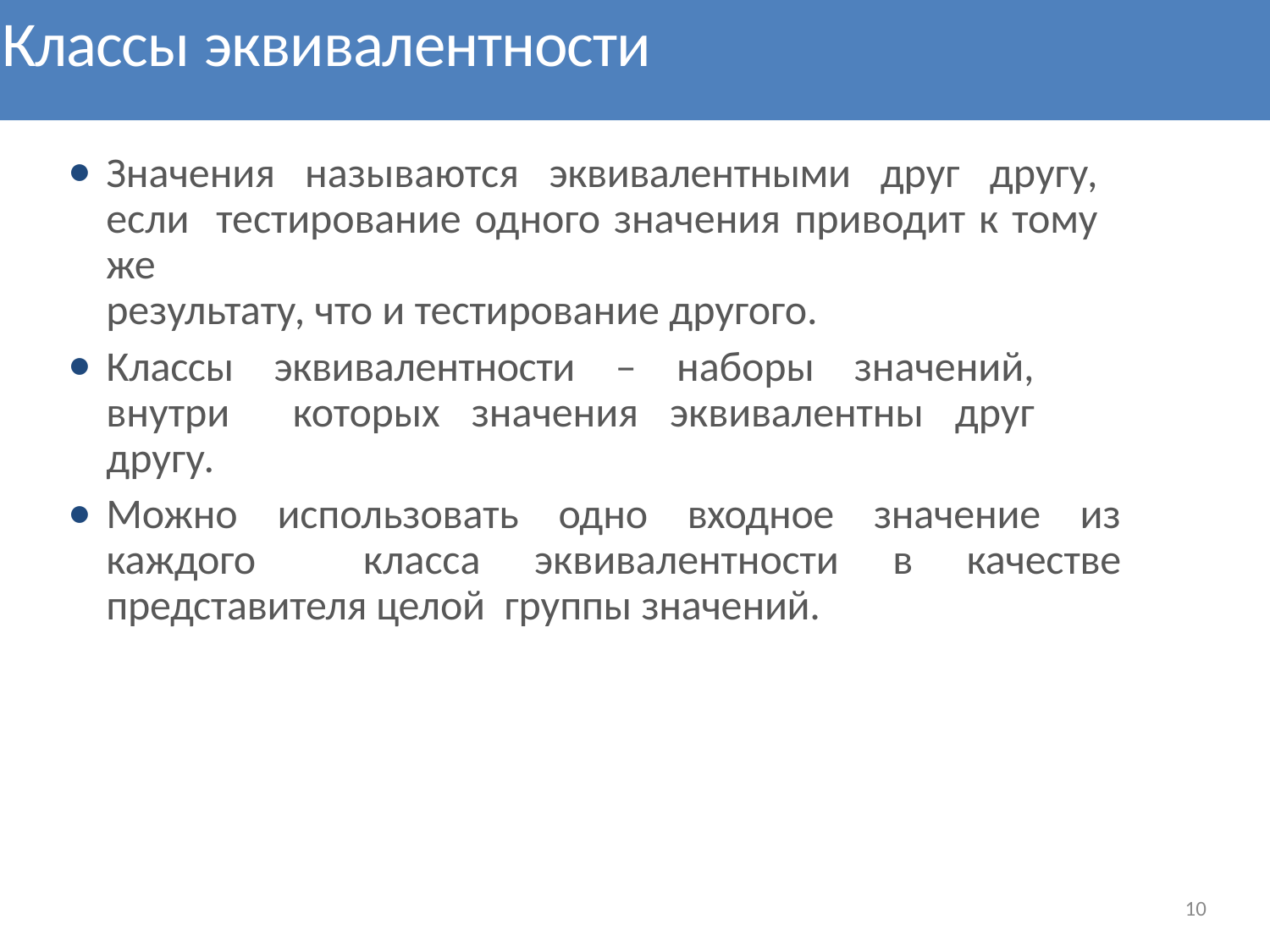

# Классы эквивалентности
Значения называются эквивалентными друг другу, если  тестирование одного значения приводит к тому же
результату, что и тестирование другого.
Классы эквивалентности – наборы значений, внутри  которых значения эквивалентны друг другу.
Можно использовать одно входное значение из каждого  класса эквивалентности в качестве представителя целой  группы значений.
10